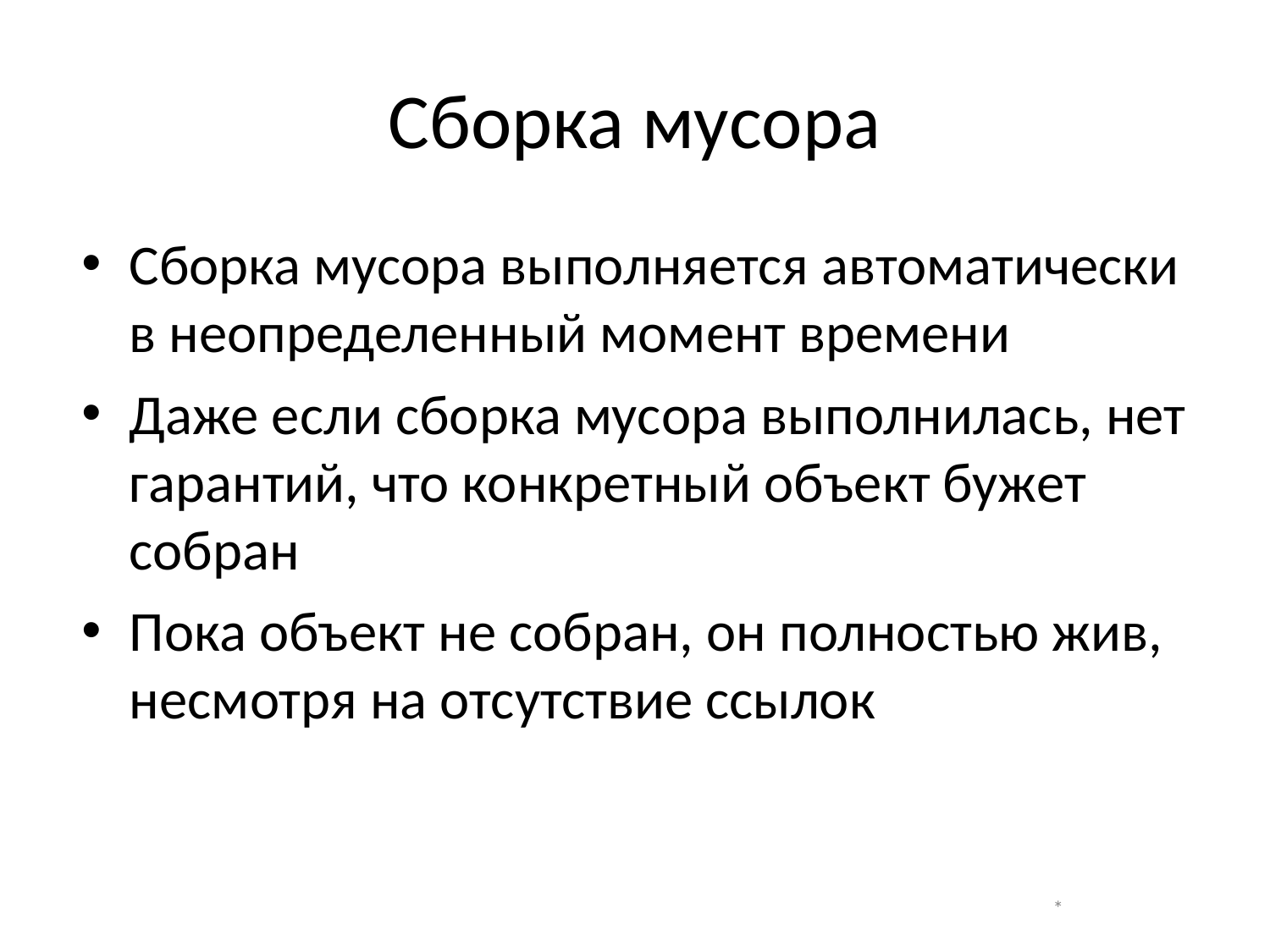

# Сборка мусора
Сборка мусора выполняется автоматически в неопределенный момент времени
Даже если сборка мусора выполнилась, нет гарантий, что конкретный объект бужет собран
Пока объект не собран, он полностью жив, несмотря на отсутствие ссылок